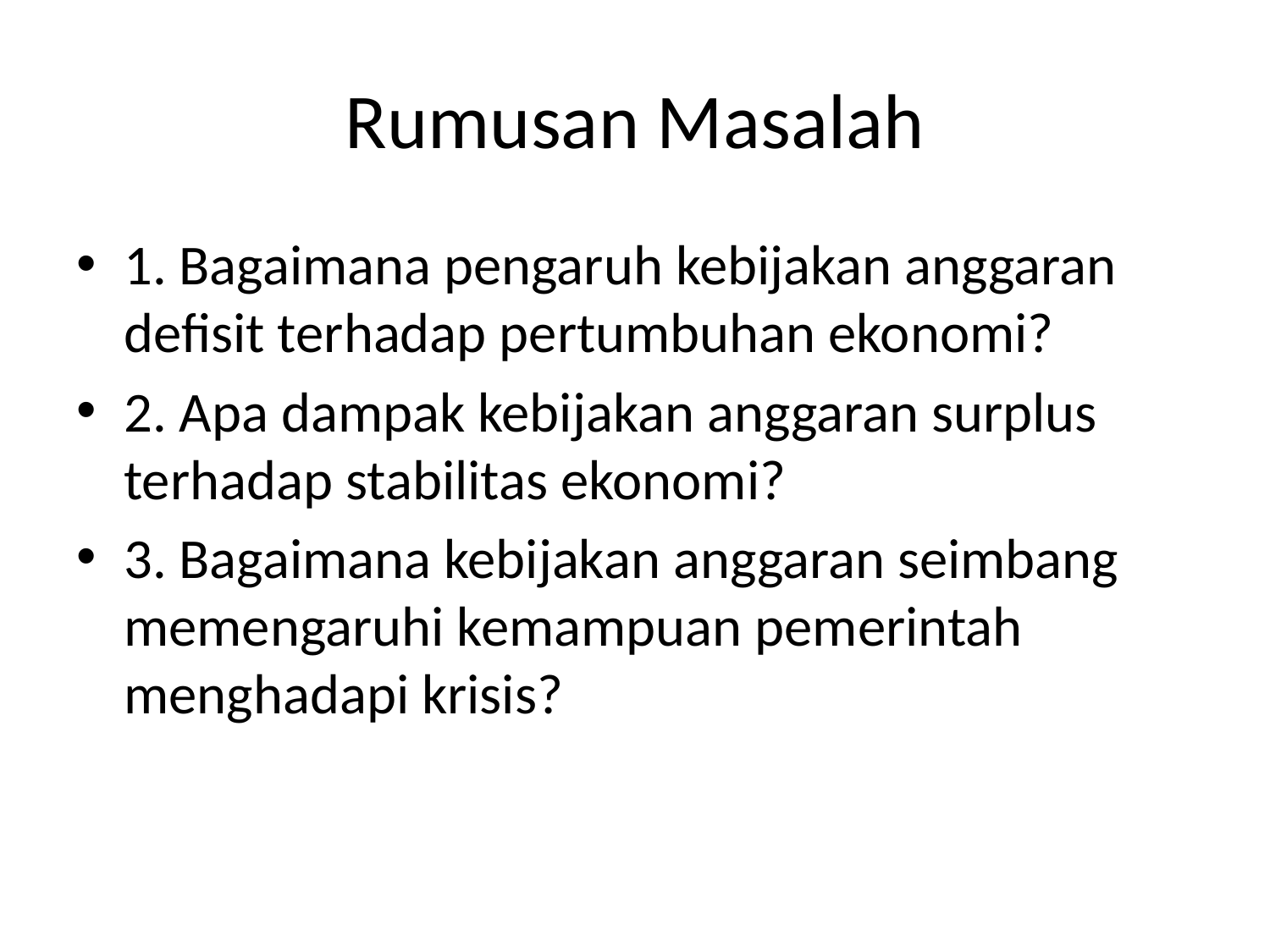

# Rumusan Masalah
1. Bagaimana pengaruh kebijakan anggaran defisit terhadap pertumbuhan ekonomi?
2. Apa dampak kebijakan anggaran surplus terhadap stabilitas ekonomi?
3. Bagaimana kebijakan anggaran seimbang memengaruhi kemampuan pemerintah menghadapi krisis?